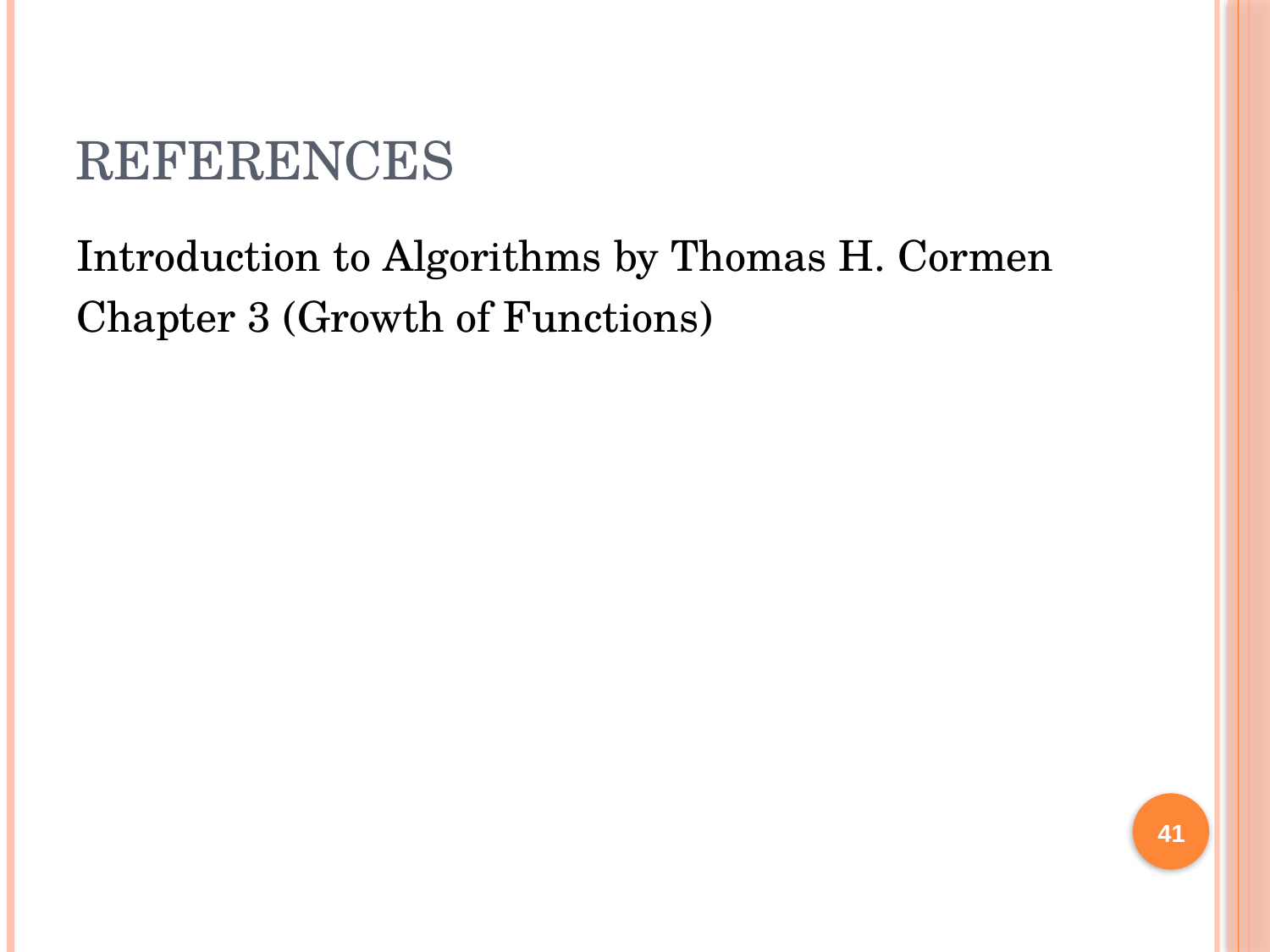

# references
Introduction to Algorithms by Thomas H. Cormen
Chapter 3 (Growth of Functions)
41